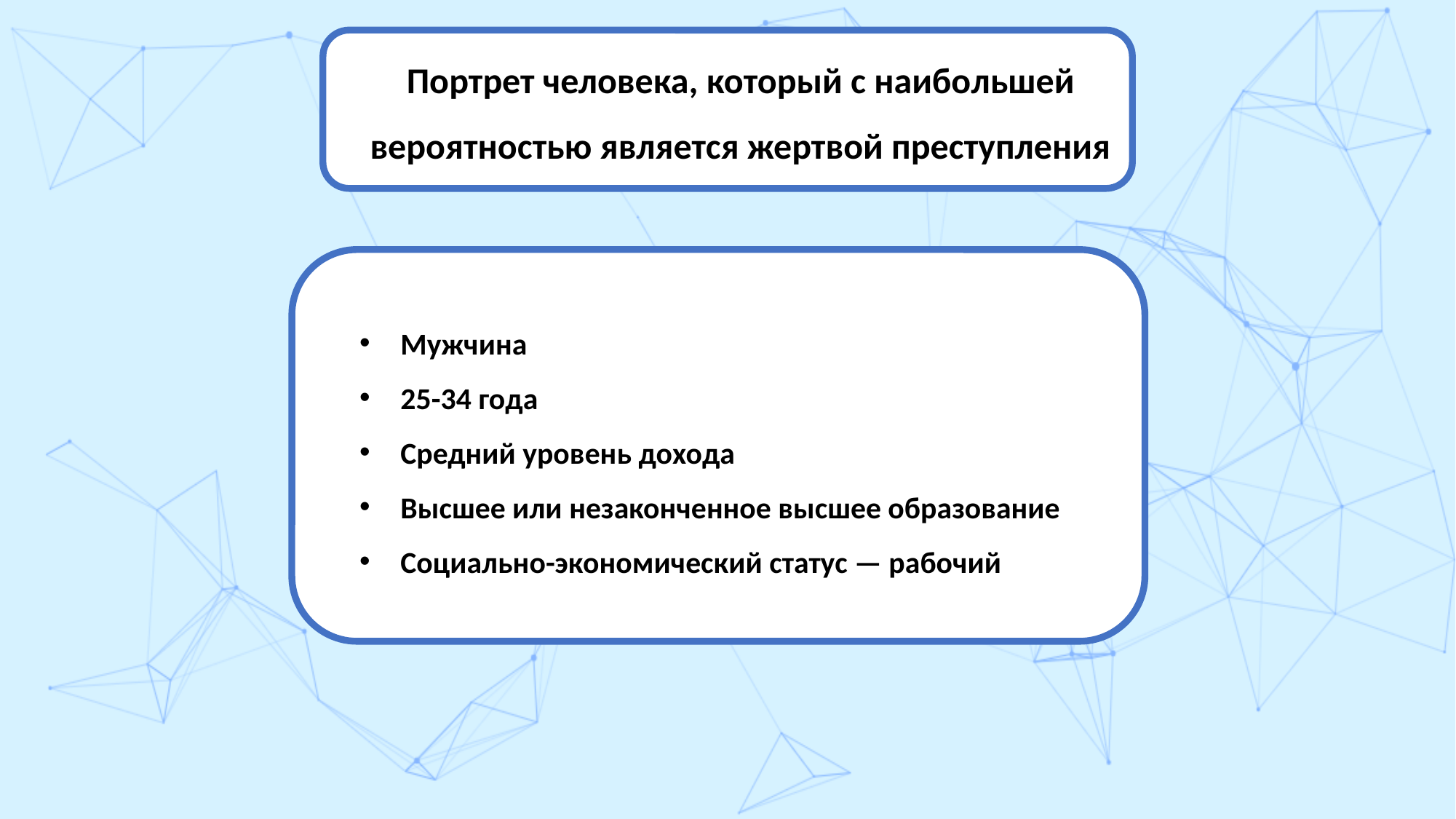

Портрет человека, который с наибольшей вероятностью является жертвой преступления

Мужчина
25-34 года
Средний уровень дохода
Высшее или незаконченное высшее образование
Социально-экономический статус — рабочий